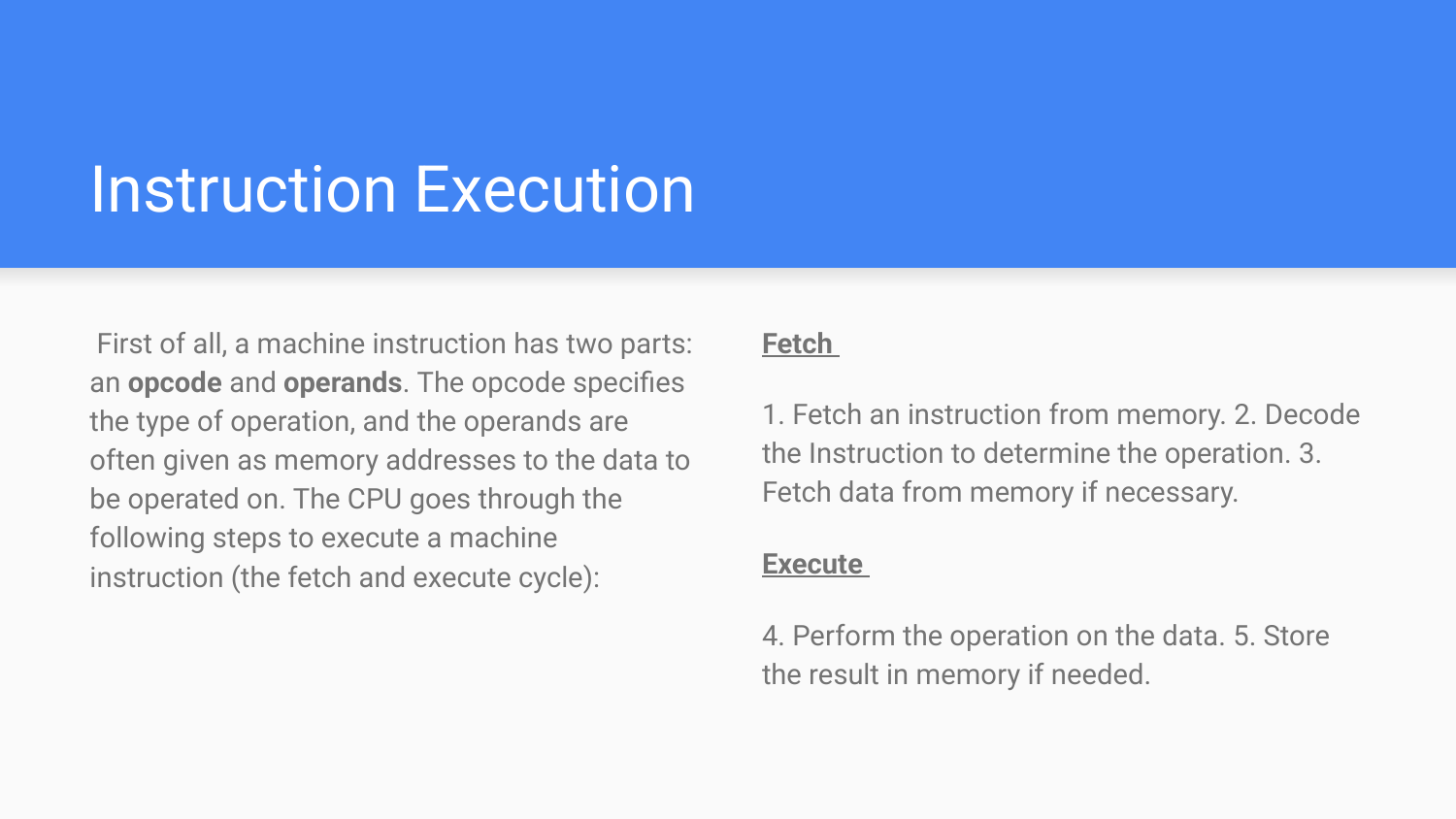

# Instruction Execution
 First of all, a machine instruction has two parts: an opcode and operands. The opcode specifies the type of operation, and the operands are often given as memory addresses to the data to be operated on. The CPU goes through the following steps to execute a machine instruction (the fetch and execute cycle):
Fetch
1. Fetch an instruction from memory. 2. Decode the Instruction to determine the operation. 3.  Fetch data from memory if necessary.
Execute
4. Perform the operation on the data. 5. Store the result in memory if needed.